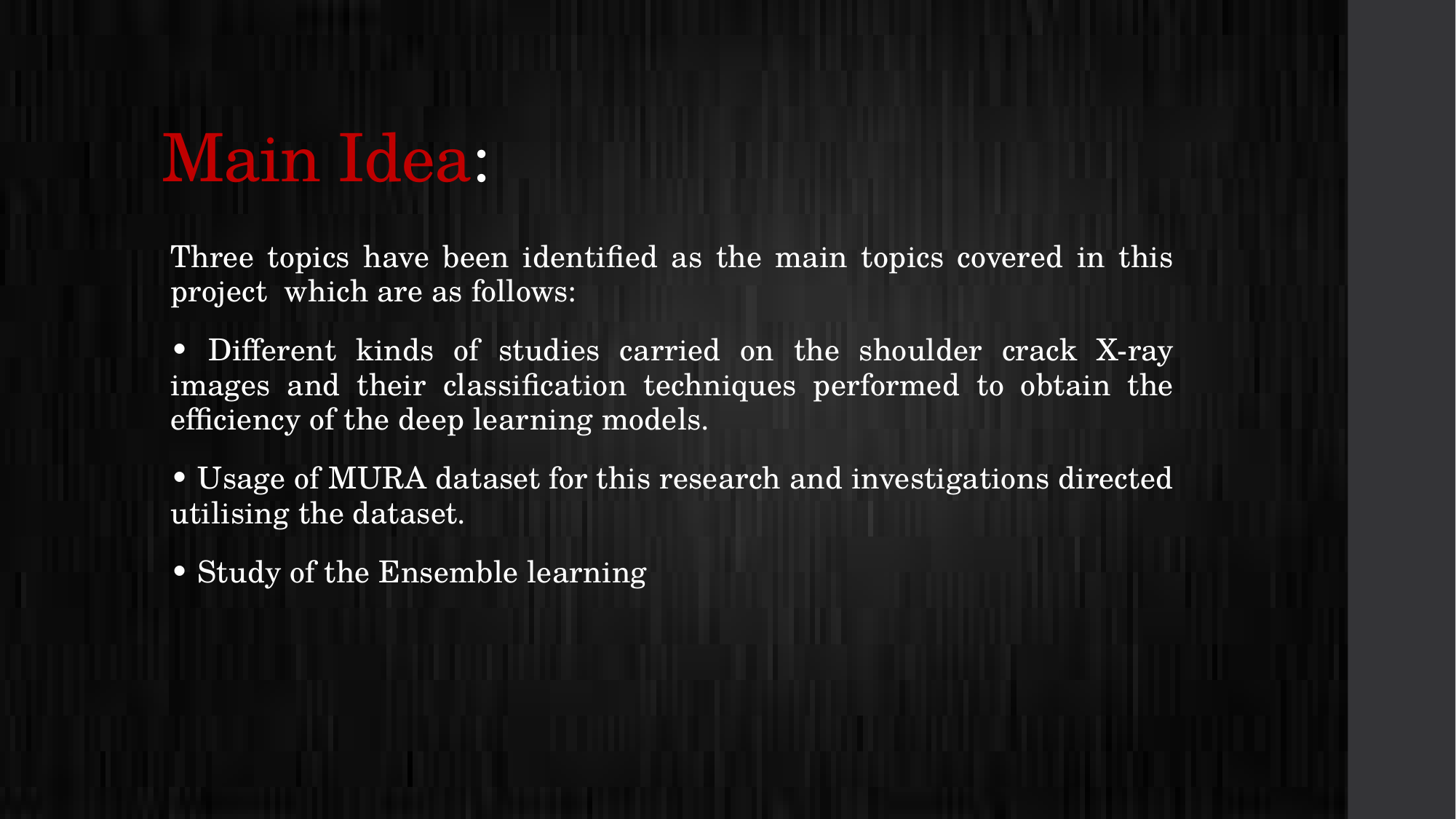

# Main Idea:
Three topics have been identified as the main topics covered in this project  which are as follows:
• Different kinds of studies carried on the shoulder crack X-ray images and their classification techniques performed to obtain the efficiency of the deep learning models.
• Usage of MURA dataset for this research and investigations directed utilising the dataset.
• Study of the Ensemble learning